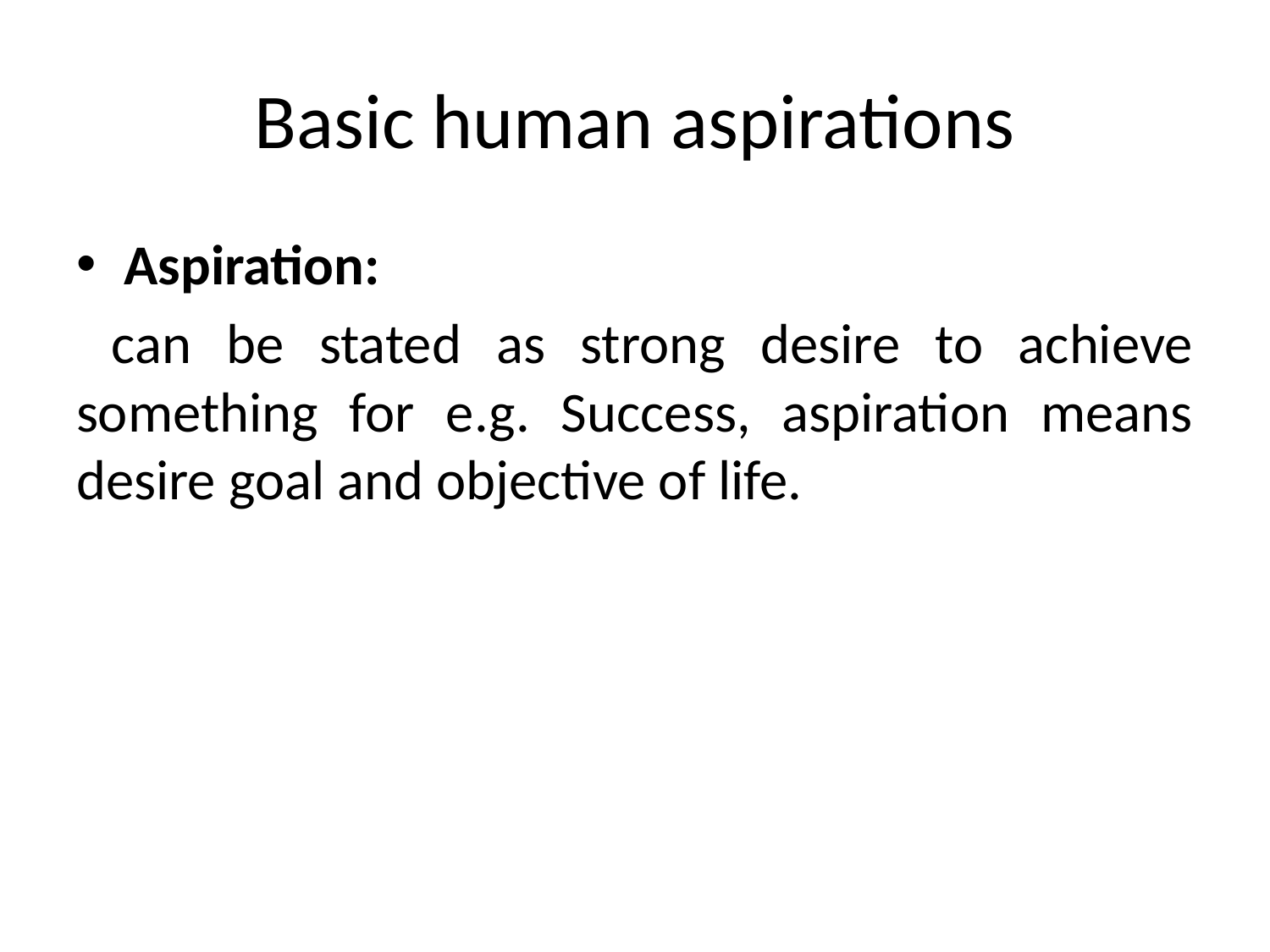

# Basic human aspirations
Aspiration:
 can be stated as strong desire to achieve something for e.g. Success, aspiration means desire goal and objective of life.